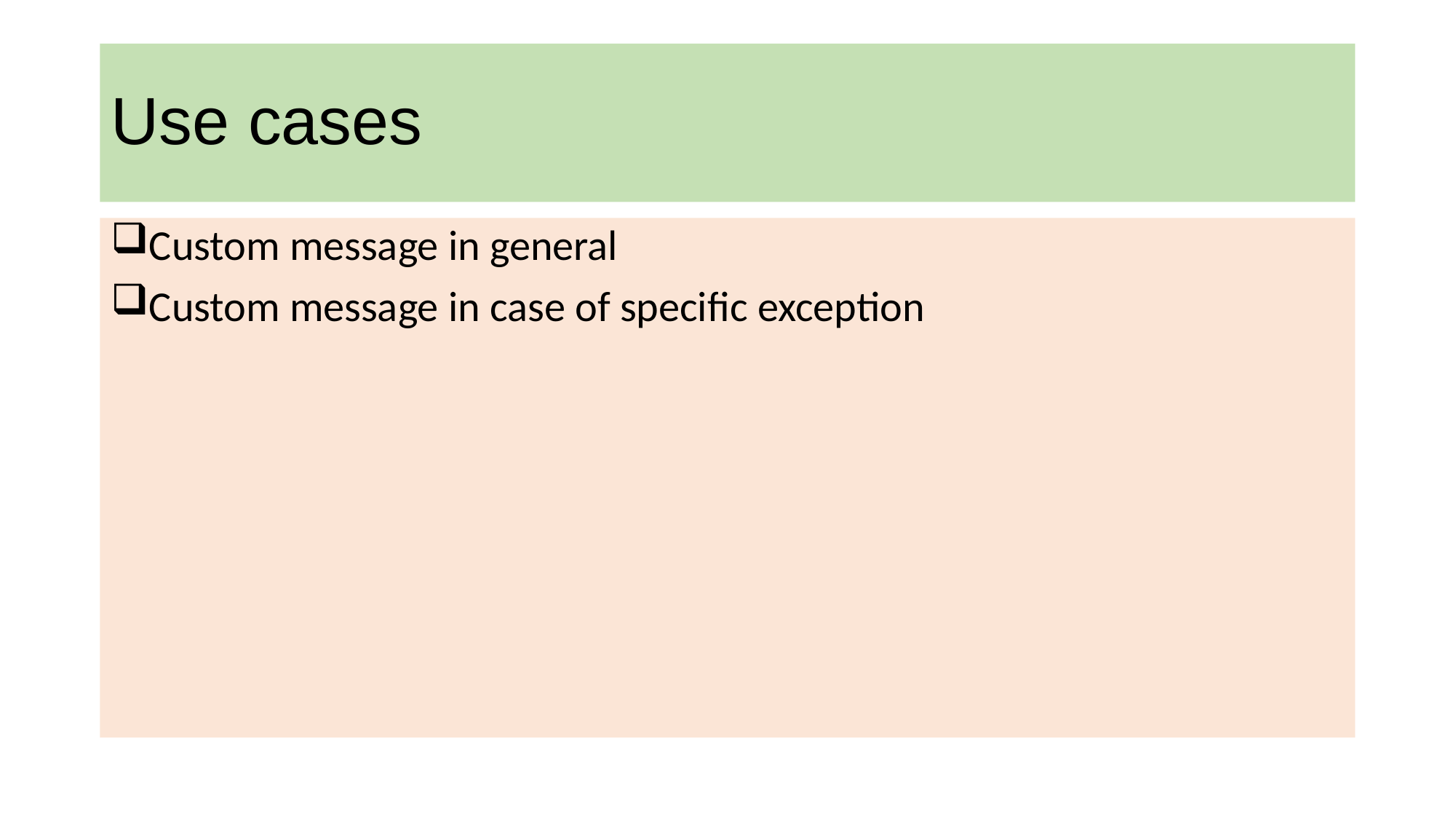

# Use cases
Custom message in general
Custom message in case of specific exception